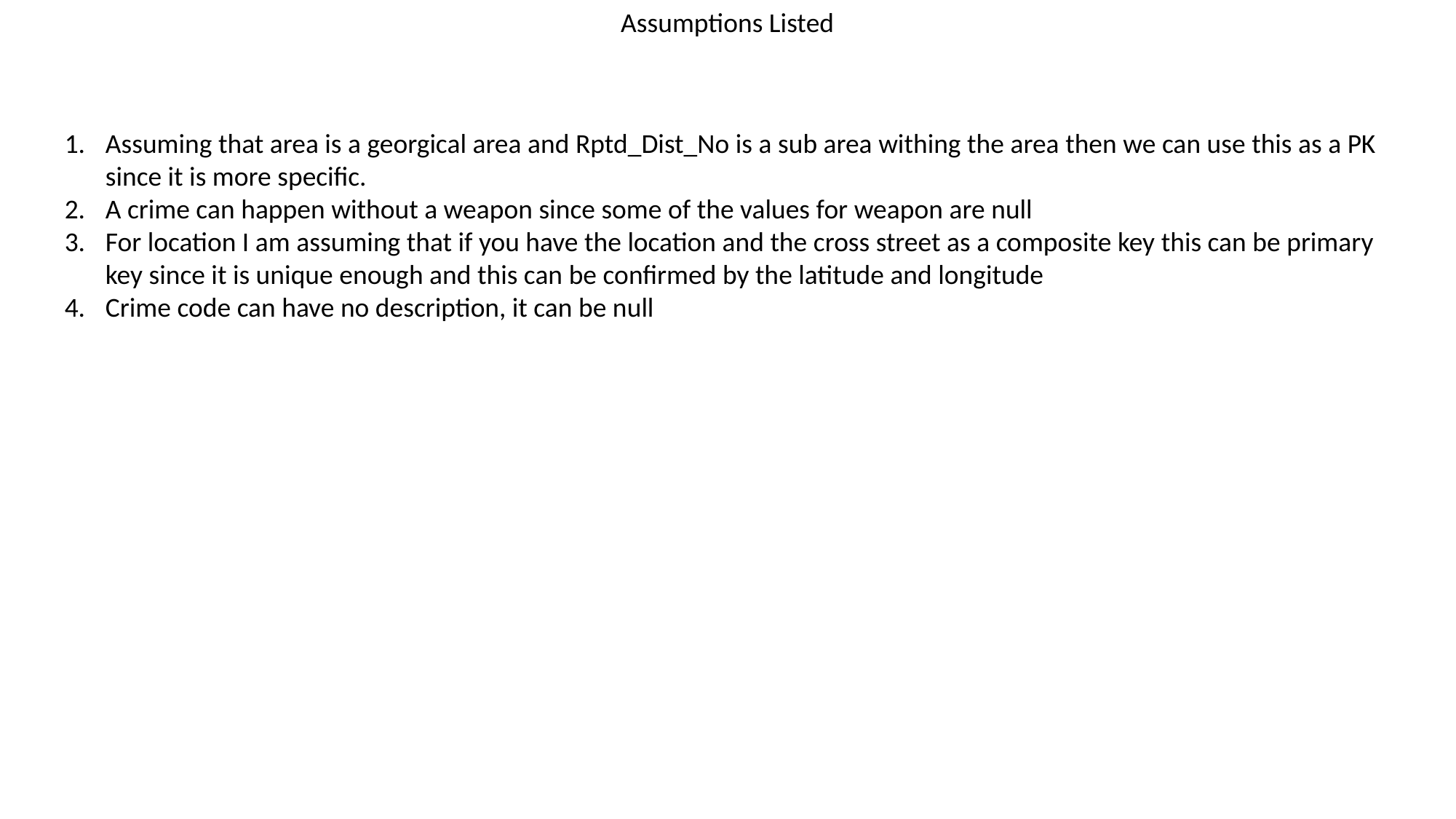

Assumptions Listed
Assuming that area is a georgical area and Rptd_Dist_No is a sub area withing the area then we can use this as a PK since it is more specific.
A crime can happen without a weapon since some of the values for weapon are null
For location I am assuming that if you have the location and the cross street as a composite key this can be primary key since it is unique enough and this can be confirmed by the latitude and longitude
Crime code can have no description, it can be null